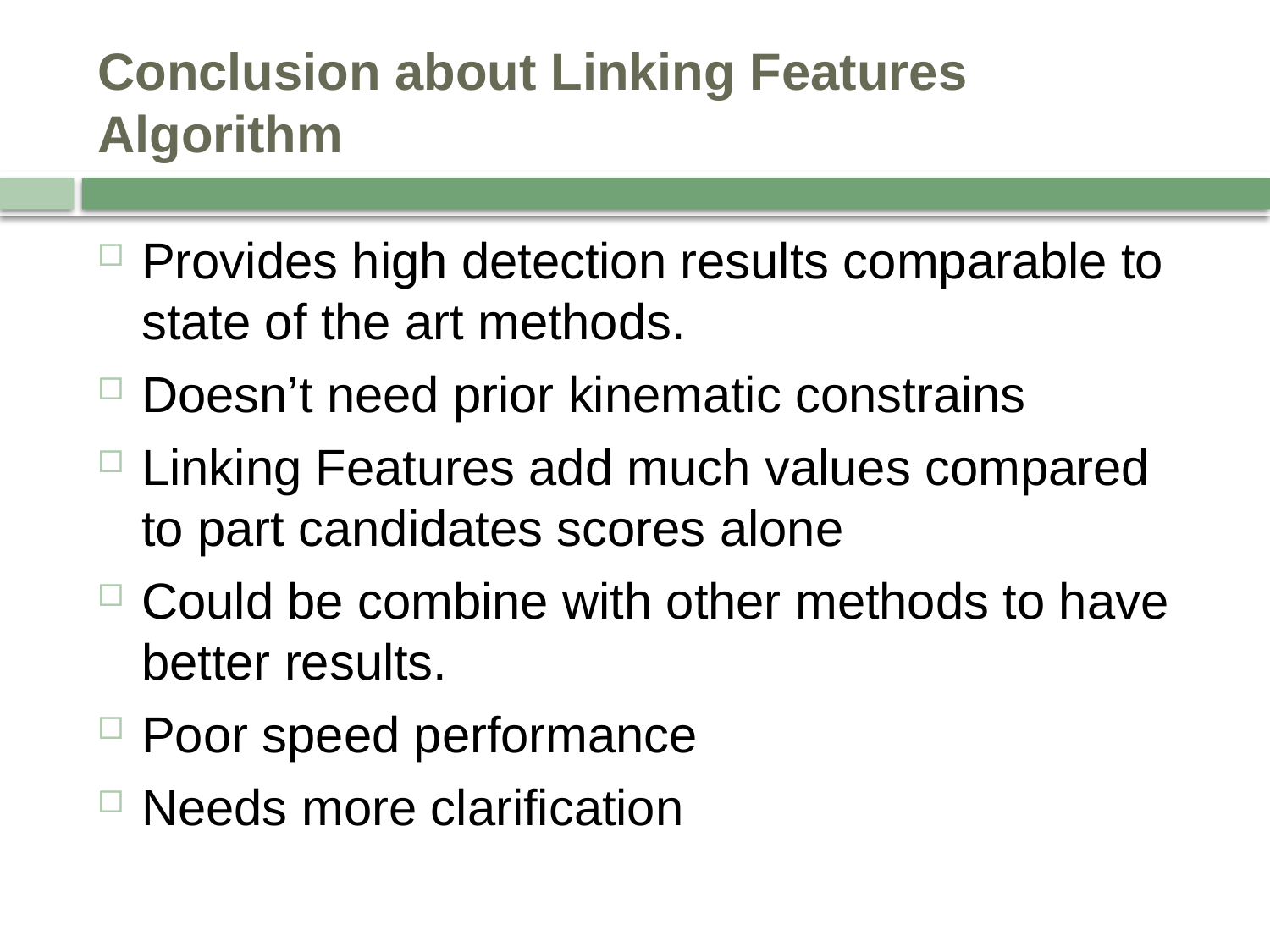

# Conclusion about Linking Features Algorithm
Provides high detection results comparable to state of the art methods.
Doesn’t need prior kinematic constrains
Linking Features add much values compared to part candidates scores alone
Could be combine with other methods to have better results.
Poor speed performance
Needs more clarification